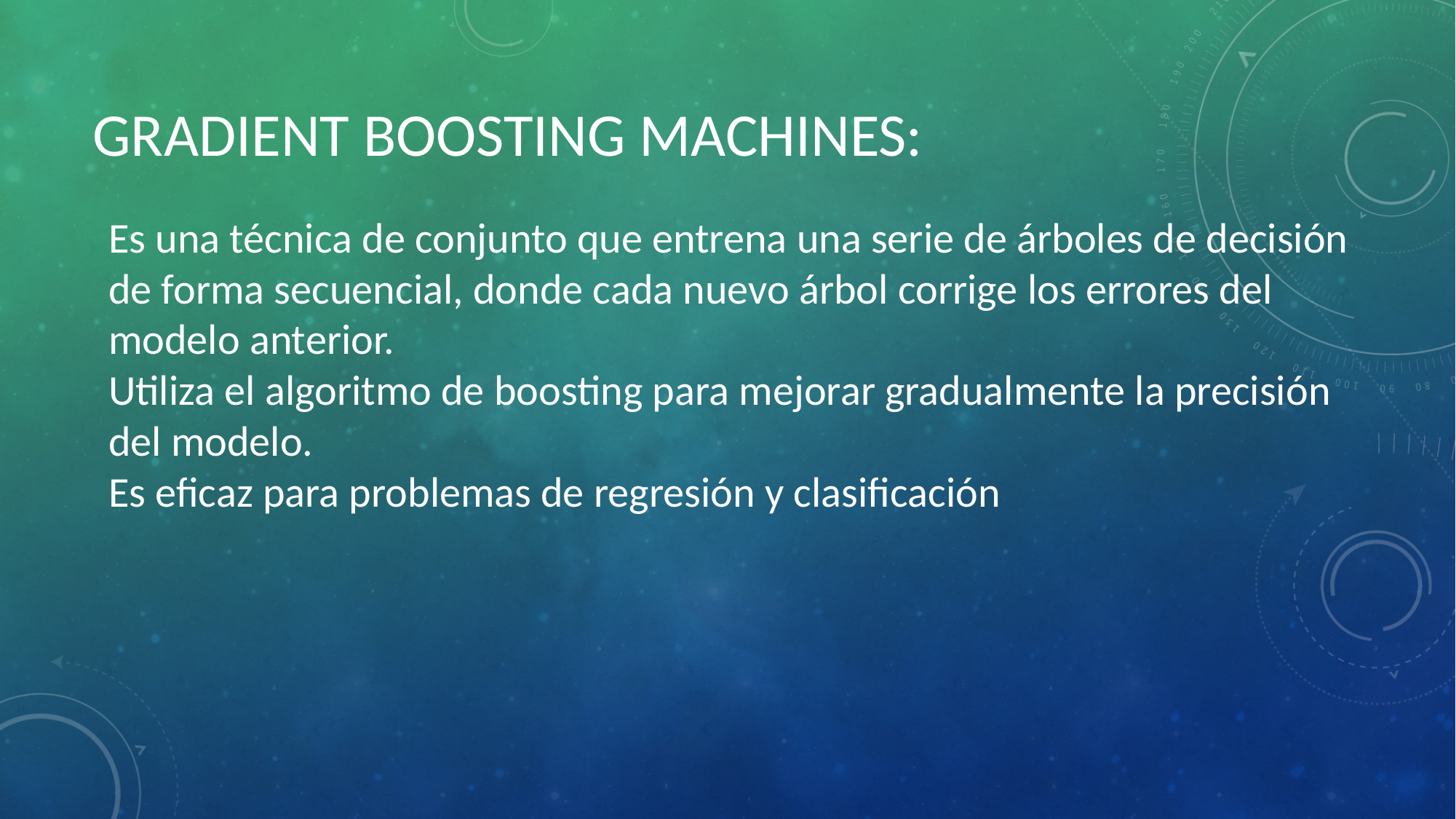

# GRADIENT BOOSTING MACHINES:
Es una técnica de conjunto que entrena una serie de árboles de decisión de forma secuencial, donde cada nuevo árbol corrige los errores del modelo anterior.
Utiliza el algoritmo de boosting para mejorar gradualmente la precisión del modelo.
Es eficaz para problemas de regresión y clasificación